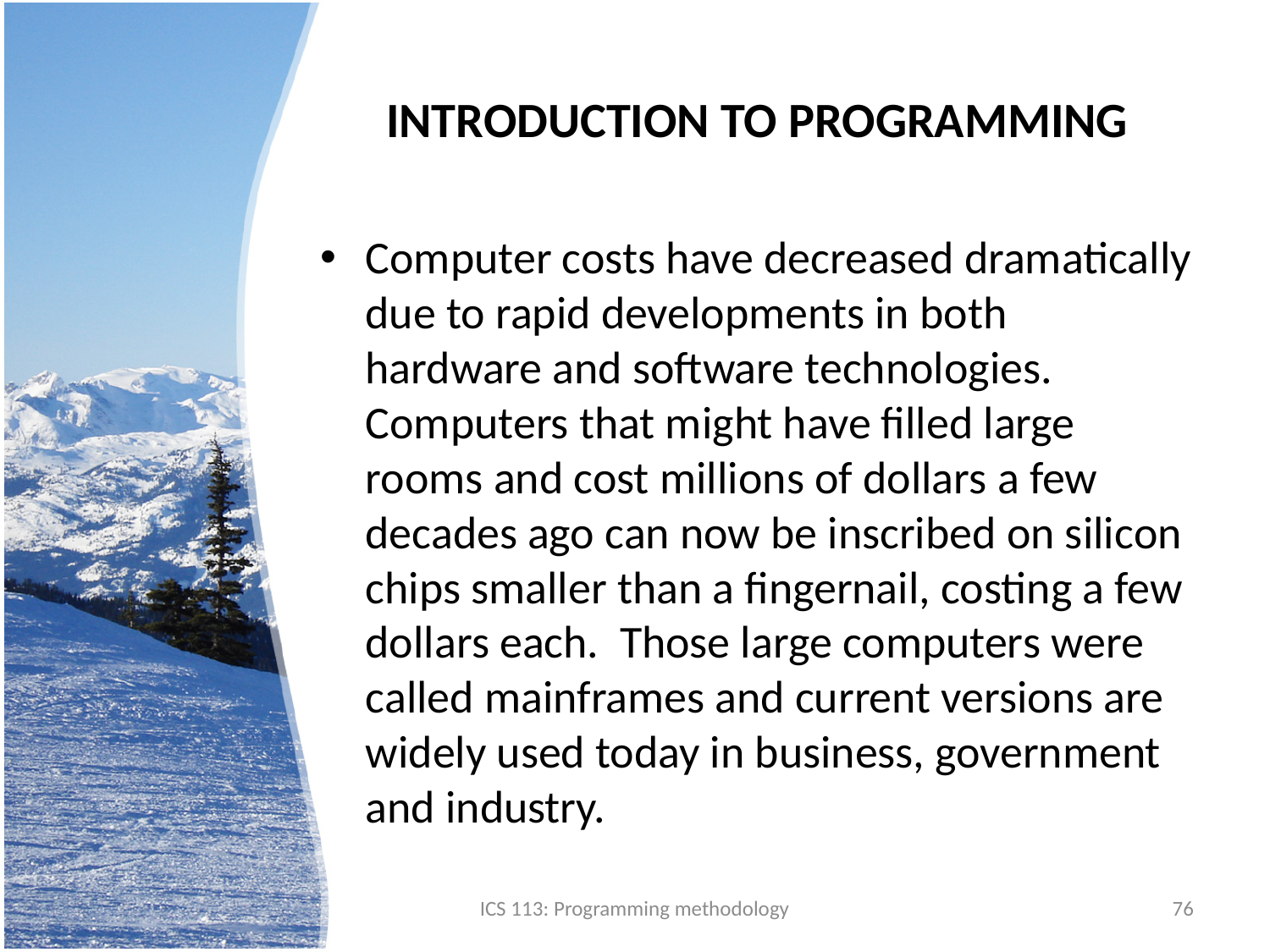

# INTRODUCTION TO PROGRAMMING
Computer costs have decreased dramatically due to rapid developments in both hardware and software technologies. Computers that might have filled large rooms and cost millions of dollars a few decades ago can now be inscribed on silicon chips smaller than a fingernail, costing a few dollars each.  Those large computers were called mainframes and current versions are widely used today in business, government and industry.
ICS 113: Programming methodology
76